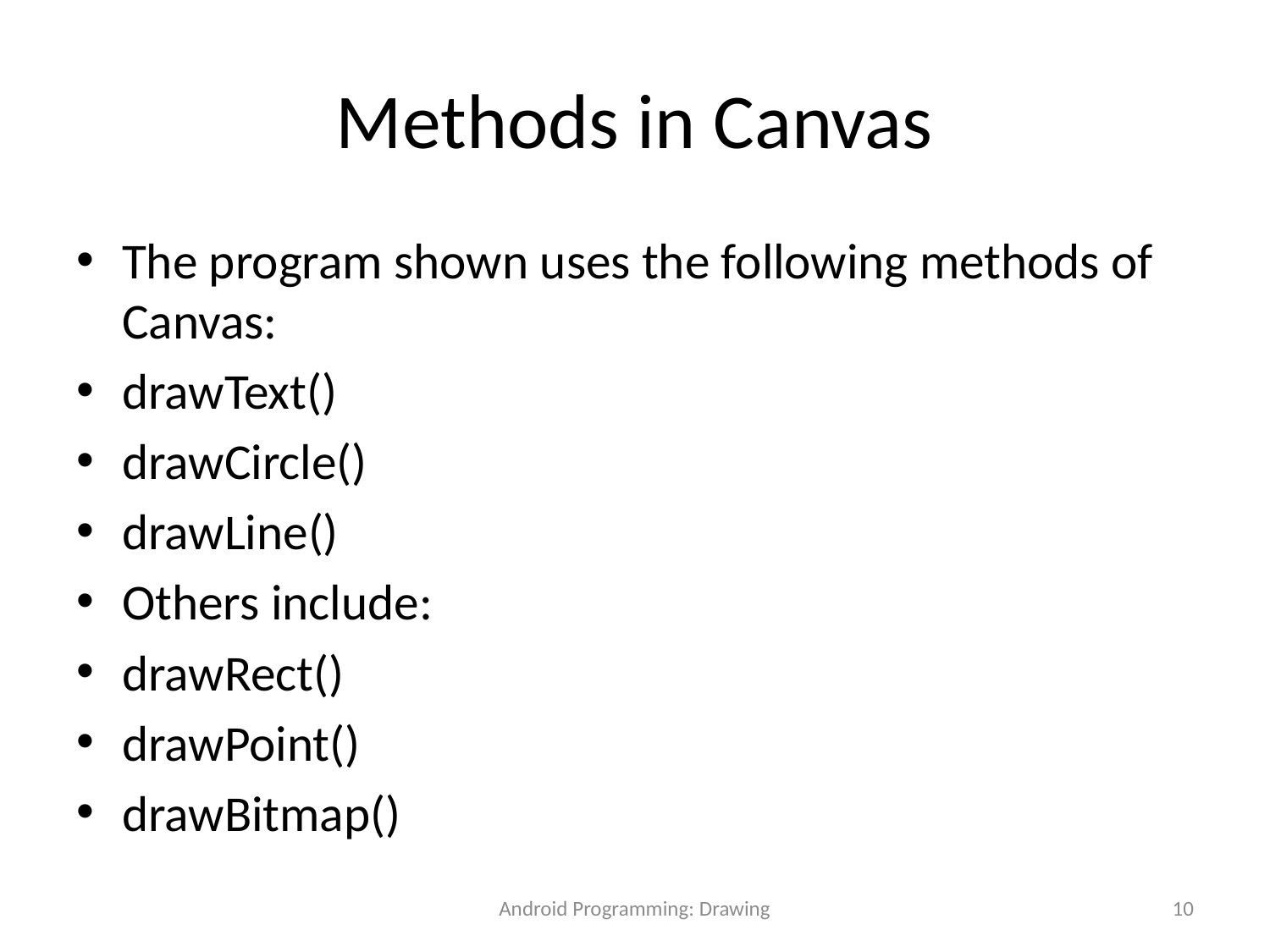

# Methods in Canvas
The program shown uses the following methods of Canvas:
drawText()
drawCircle()
drawLine()
Others include:
drawRect()
drawPoint()
drawBitmap()
Android Programming: Drawing
10